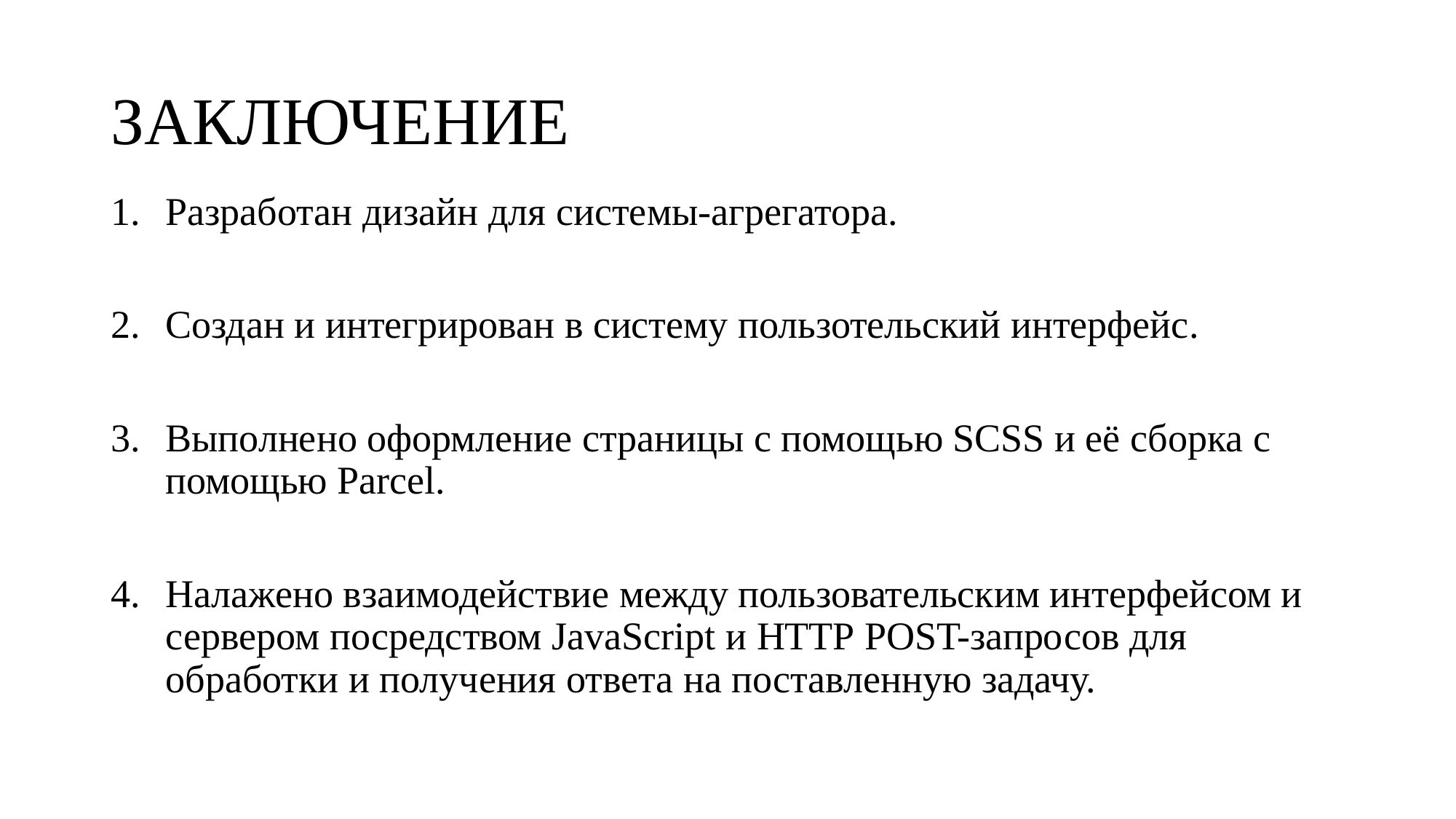

# ЗАКЛЮЧЕНИЕ
Разработан дизайн для системы-агрегатора.

Создан и интегрирован в систему пользотельский интерфейс.

Выполнено оформление страницы с помощью SCSS и её сборка с помощью Parcel.

Налажено взаимодействие между пользовательским интерфейсом и сервером посредством JavaScript и HTTP POST-запросов для обработки и получения ответа на поставленную задачу.